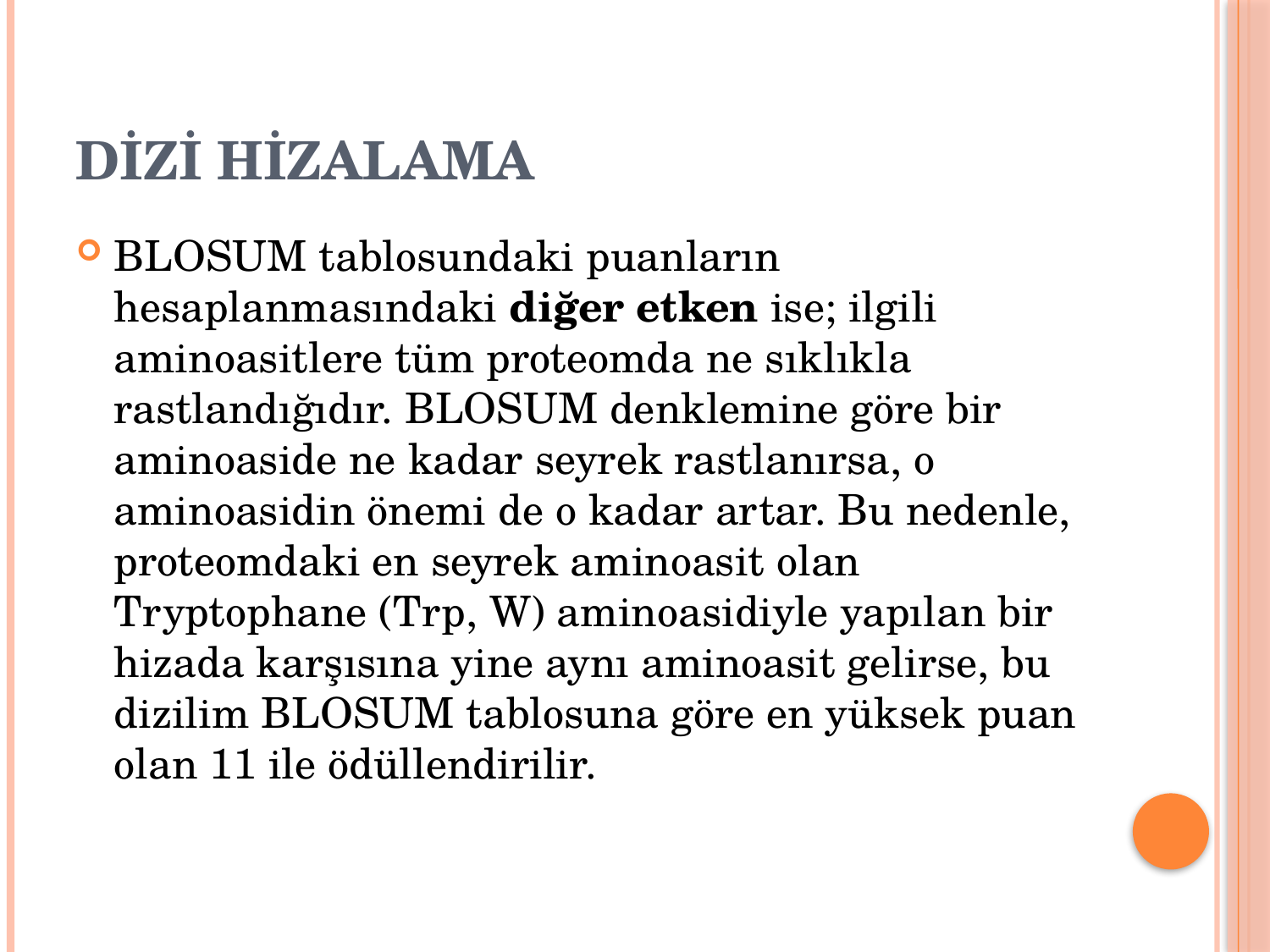

# DİZİ HİZALAMA
BLOSUM tablosundaki puanların hesaplanmasındaki diğer etken ise; ilgili aminoasitlere tüm proteomda ne sıklıkla rastlandığıdır. BLOSUM denklemine göre bir aminoaside ne kadar seyrek rastlanırsa, o aminoasidin önemi de o kadar artar. Bu nedenle, proteomdaki en seyrek aminoasit olan Tryptophane (Trp, W) aminoasidiyle yapılan bir hizada karşısına yine aynı aminoasit gelirse, bu dizilim BLOSUM tablosuna göre en yüksek puan olan 11 ile ödüllendirilir.